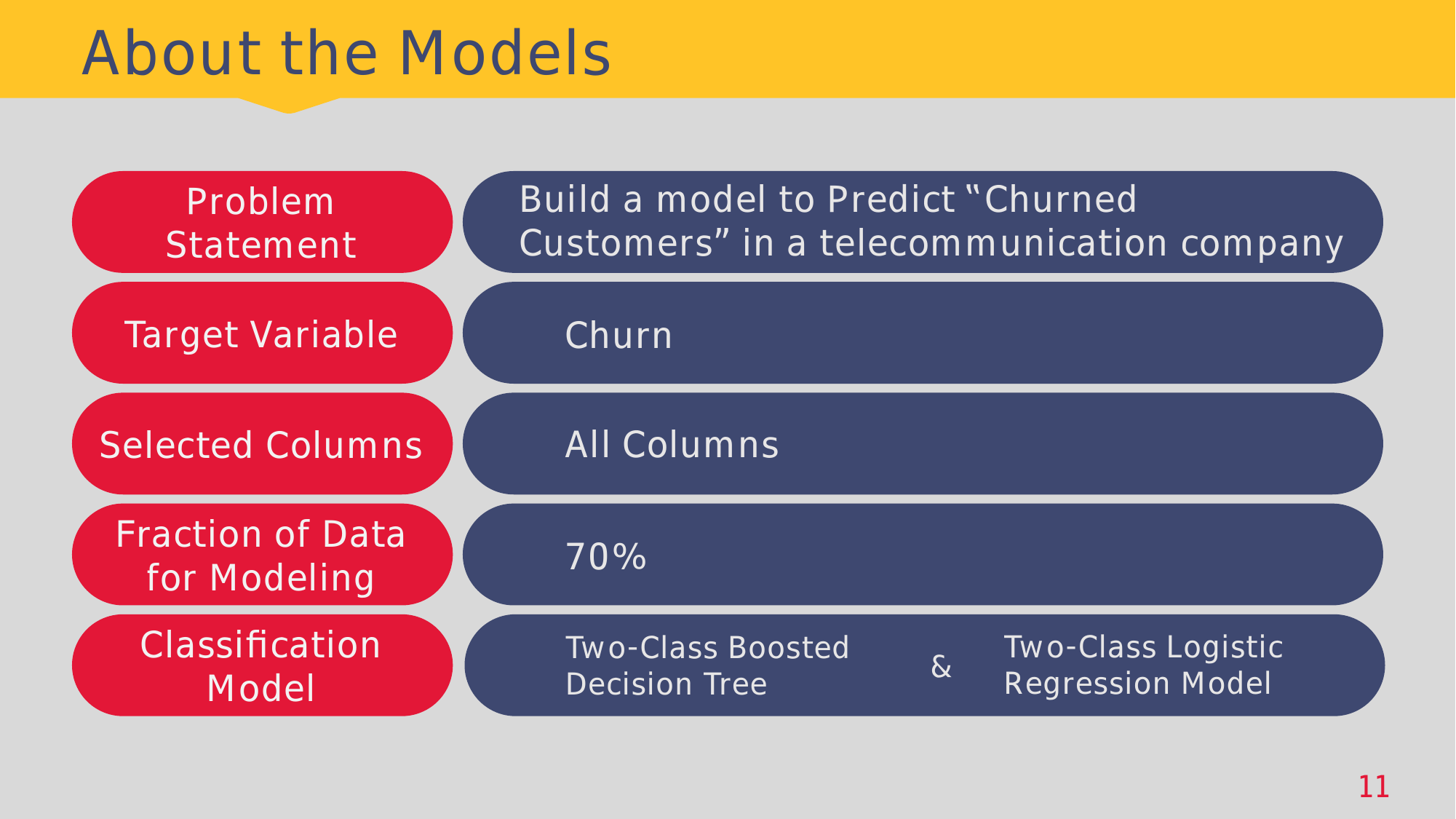

# About the Models
Build a model to Predict “Churned Customers” in a telecommunication company
Problem Statement

Target Variable

Churn
Selected Columns

All Columns
Fraction of Data for Modeling

70%
Classification Model

Two-Class Logistic Regression Model
Two-Class Boosted Decision Tree
&
11